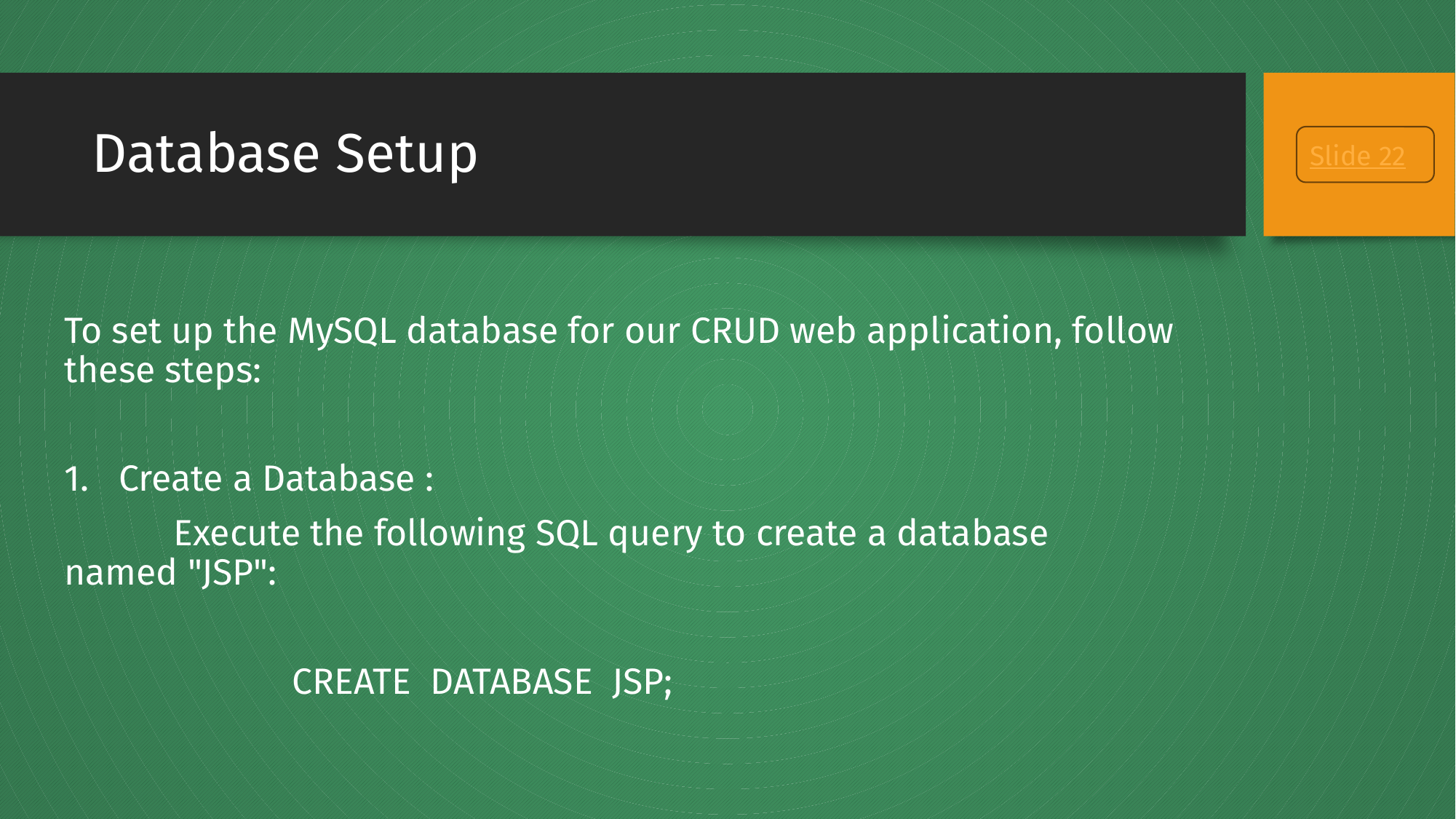

# Database Setup
Slide 22
To set up the MySQL database for our CRUD web application, follow these steps:

Create a Database :
	Execute the following SQL query to create a database 	named "JSP":

		 CREATE  DATABASE  JSP;